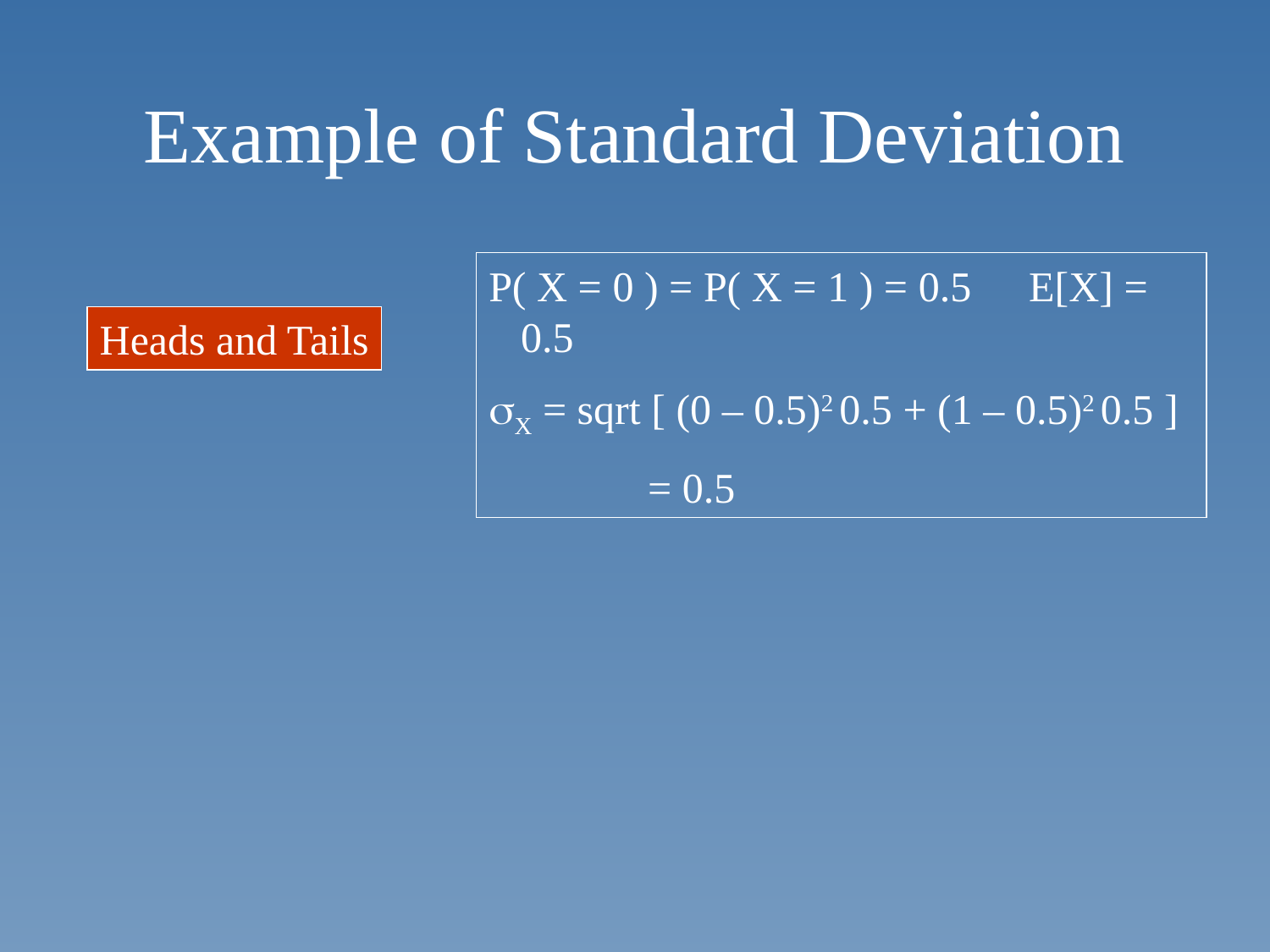

# Example of Standard Deviation
P( X = 0 ) = P( X = 1 ) = 0.5	E[X] = 0.5
σX = sqrt [ (0 – 0.5)2 0.5 + (1 – 0.5)2 0.5 ]
		= 0.5
Heads and Tails